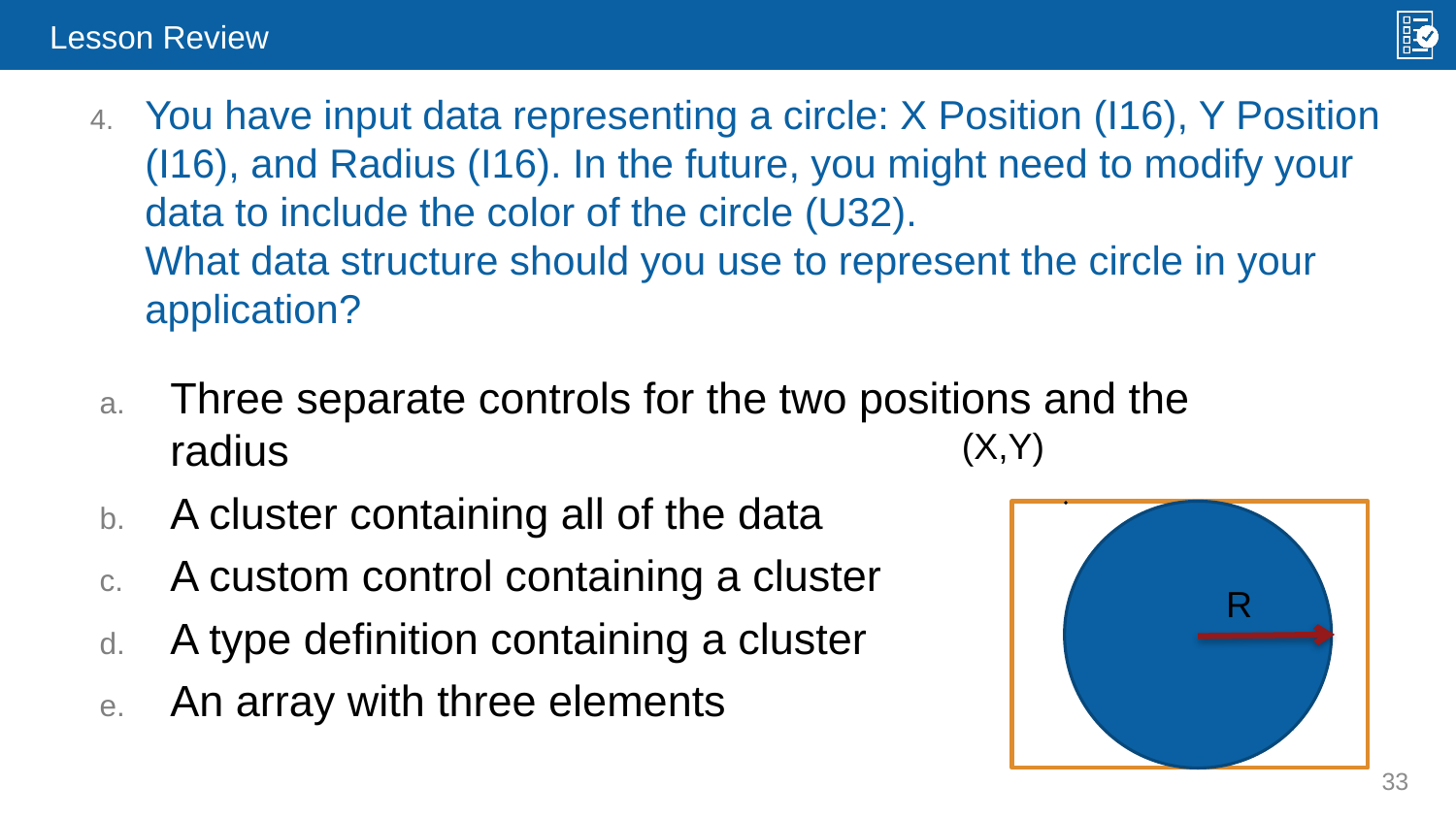

Lesson Review

You have input data representing a circle: X Position (I16), Y Position (I16), and Radius (I16). In the future, you might need to modify your data to include the color of the circle (U32).
What data structure should you use to represent the circle in your application?
Three separate controls for the two positions and the radius
A cluster containing all of the data
A custom control containing a cluster
A type definition containing a cluster
An array with three elements

(X,Y)

R
33